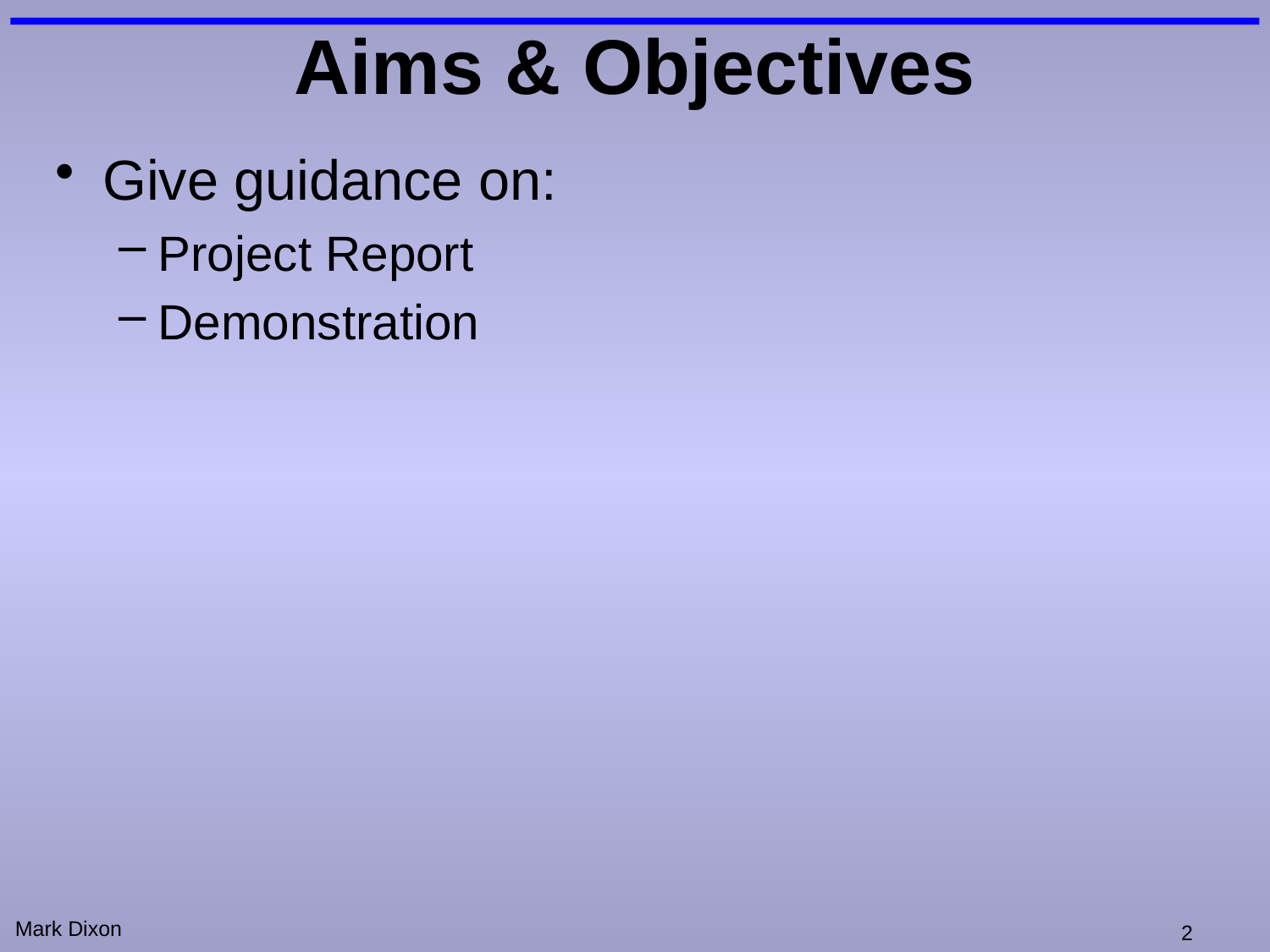

# Aims & Objectives
Give guidance on:
Project Report
Demonstration